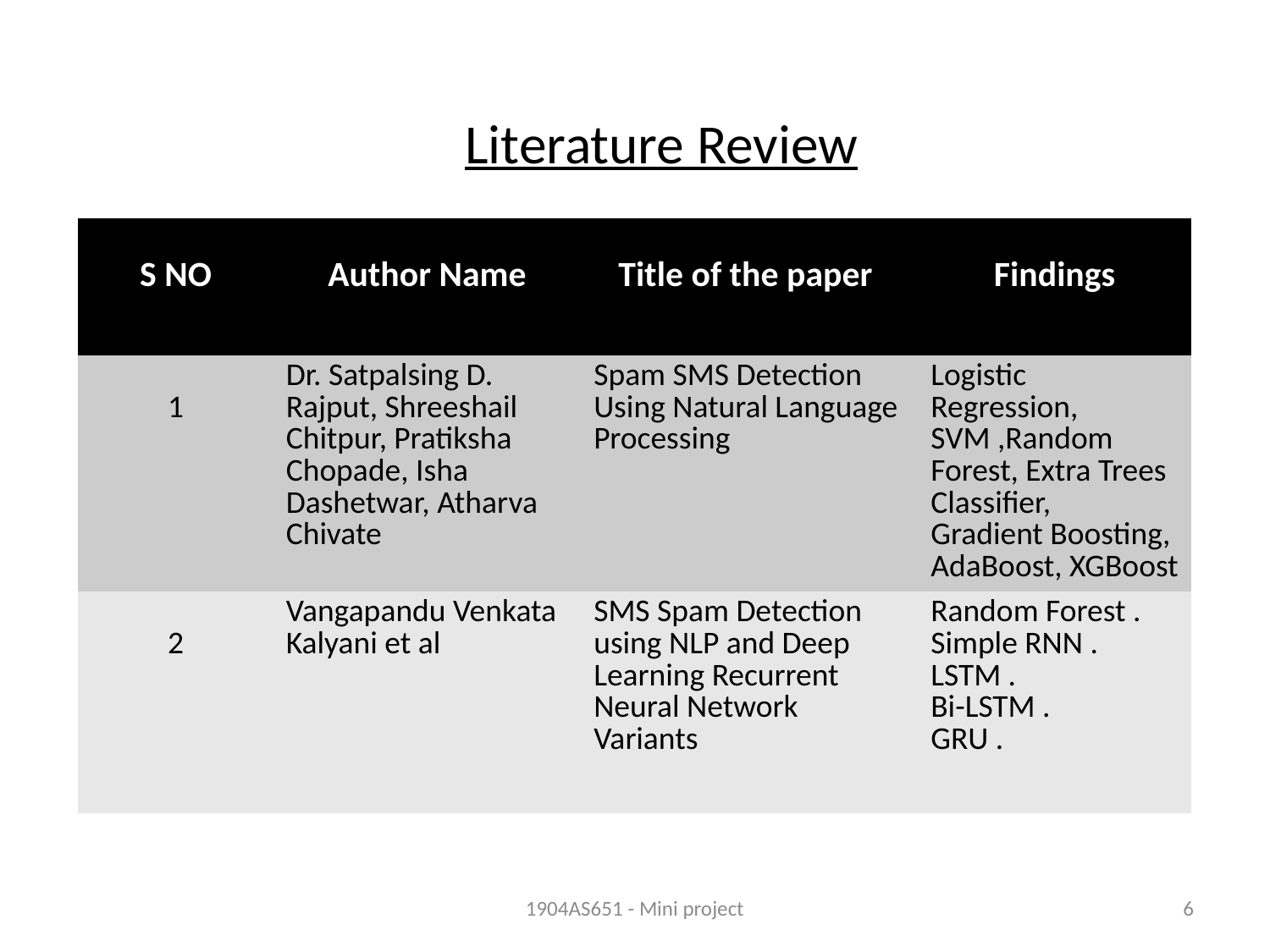

# Literature Review

| S NO | Author Name | Title of the paper | Findings |
| --- | --- | --- | --- |
| 1 | Dr. Satpalsing D. Rajput, Shreeshail Chitpur, Pratiksha Chopade, Isha Dashetwar, Atharva Chivate | Spam SMS Detection Using Natural Language Processing | Logistic Regression, SVM ,Random Forest, Extra Trees Classifier, Gradient Boosting, AdaBoost, XGBoost |
| 2 | Vangapandu Venkata Kalyani et al | SMS Spam Detection using NLP and Deep Learning Recurrent Neural Network Variants | Random Forest . Simple RNN . LSTM . Bi-LSTM . GRU . |
1904AS651 - Mini project
6